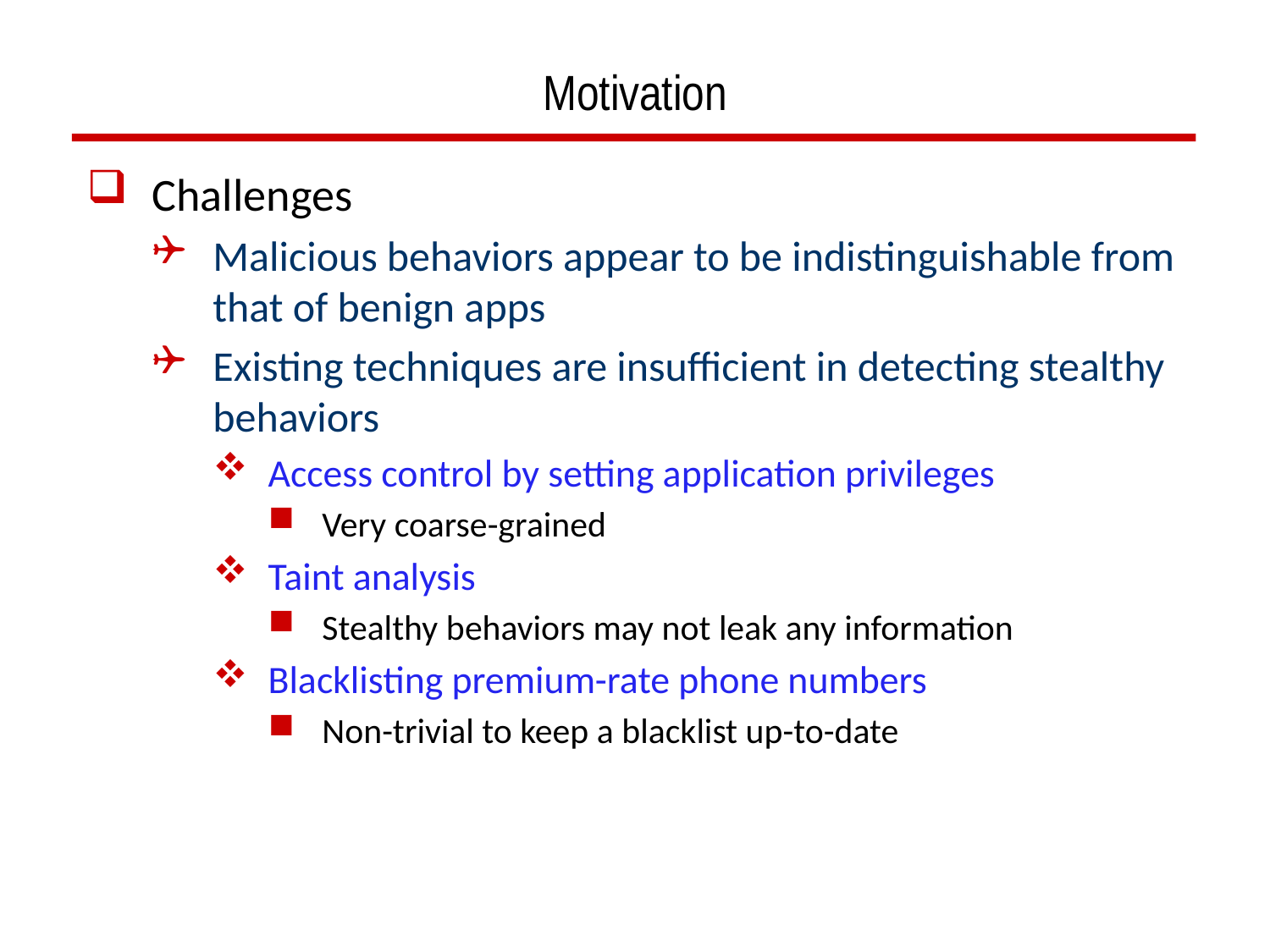

# Motivation
Challenges
Malicious behaviors appear to be indistinguishable from that of benign apps
Existing techniques are insufficient in detecting stealthy behaviors
Access control by setting application privileges
Very coarse-grained
Taint analysis
Stealthy behaviors may not leak any information
Blacklisting premium-rate phone numbers
Non-trivial to keep a blacklist up-to-date